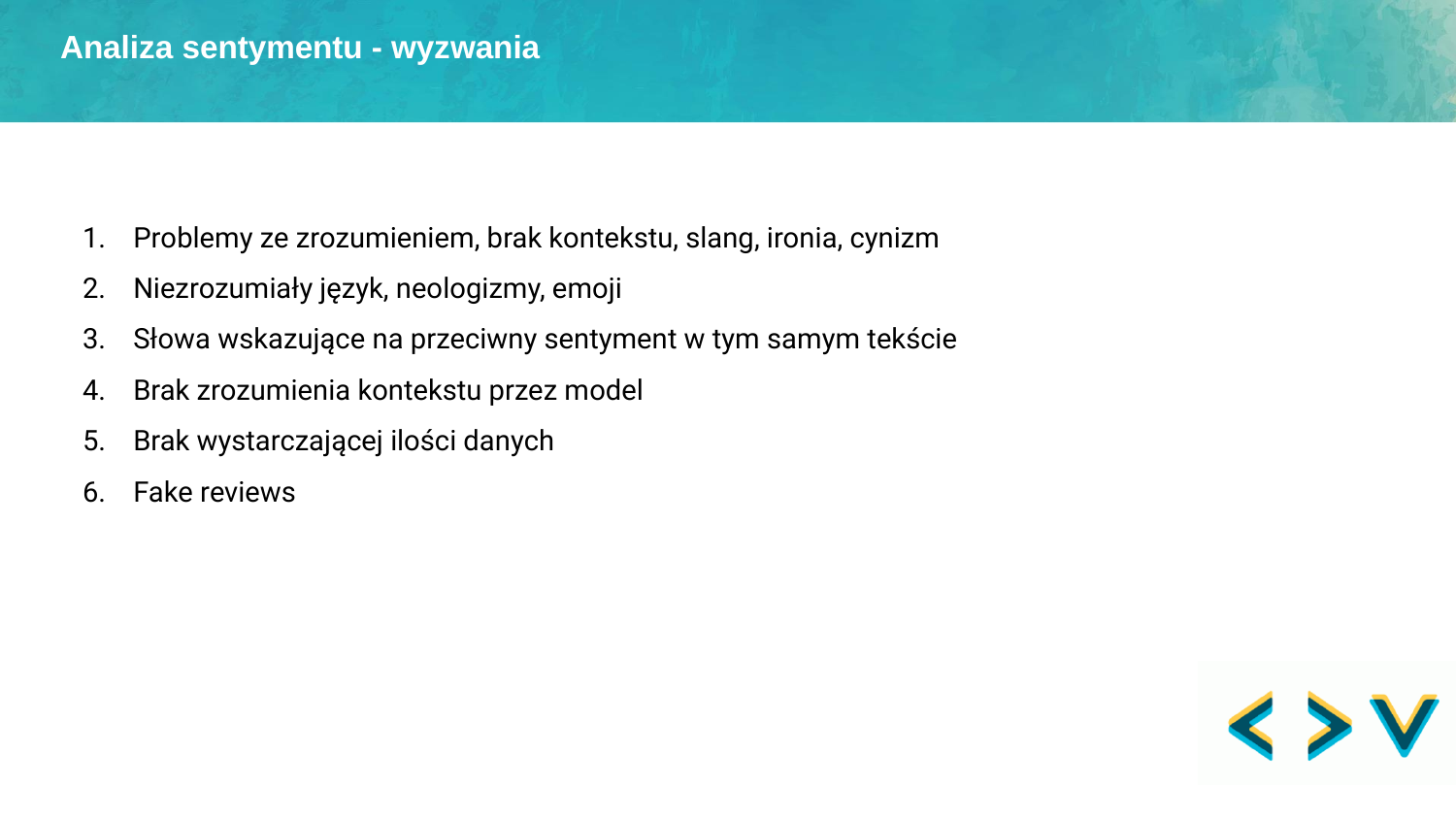

Analiza sentymentu - wyzwania
Problemy ze zrozumieniem, brak kontekstu, slang, ironia, cynizm
Niezrozumiały język, neologizmy, emoji
Słowa wskazujące na przeciwny sentyment w tym samym tekście
Brak zrozumienia kontekstu przez model
Brak wystarczającej ilości danych
Fake reviews